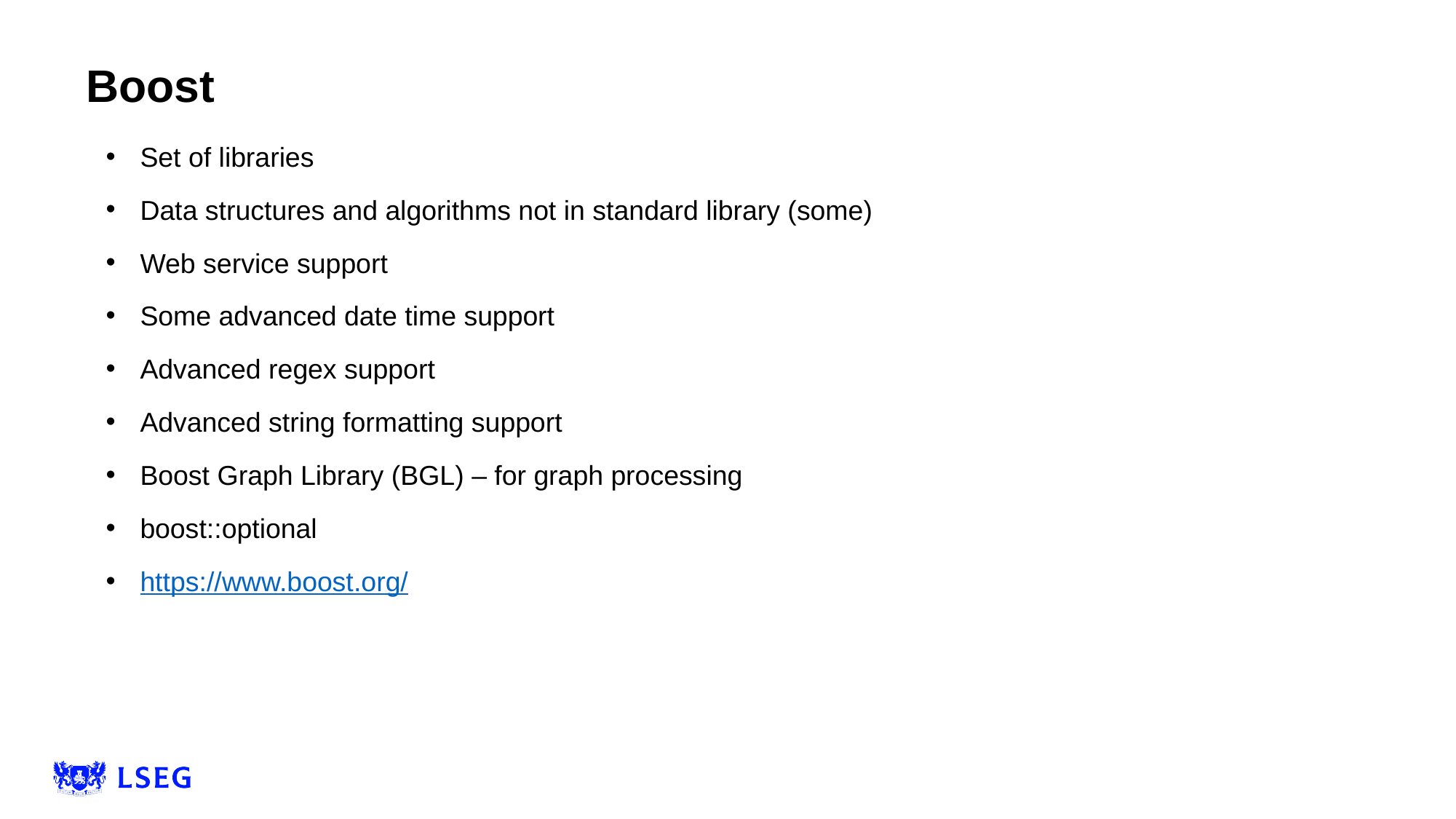

# Boost
Set of libraries
Data structures and algorithms not in standard library (some)
Web service support
Some advanced date time support
Advanced regex support
Advanced string formatting support
Boost Graph Library (BGL) – for graph processing
boost::optional
https://www.boost.org/